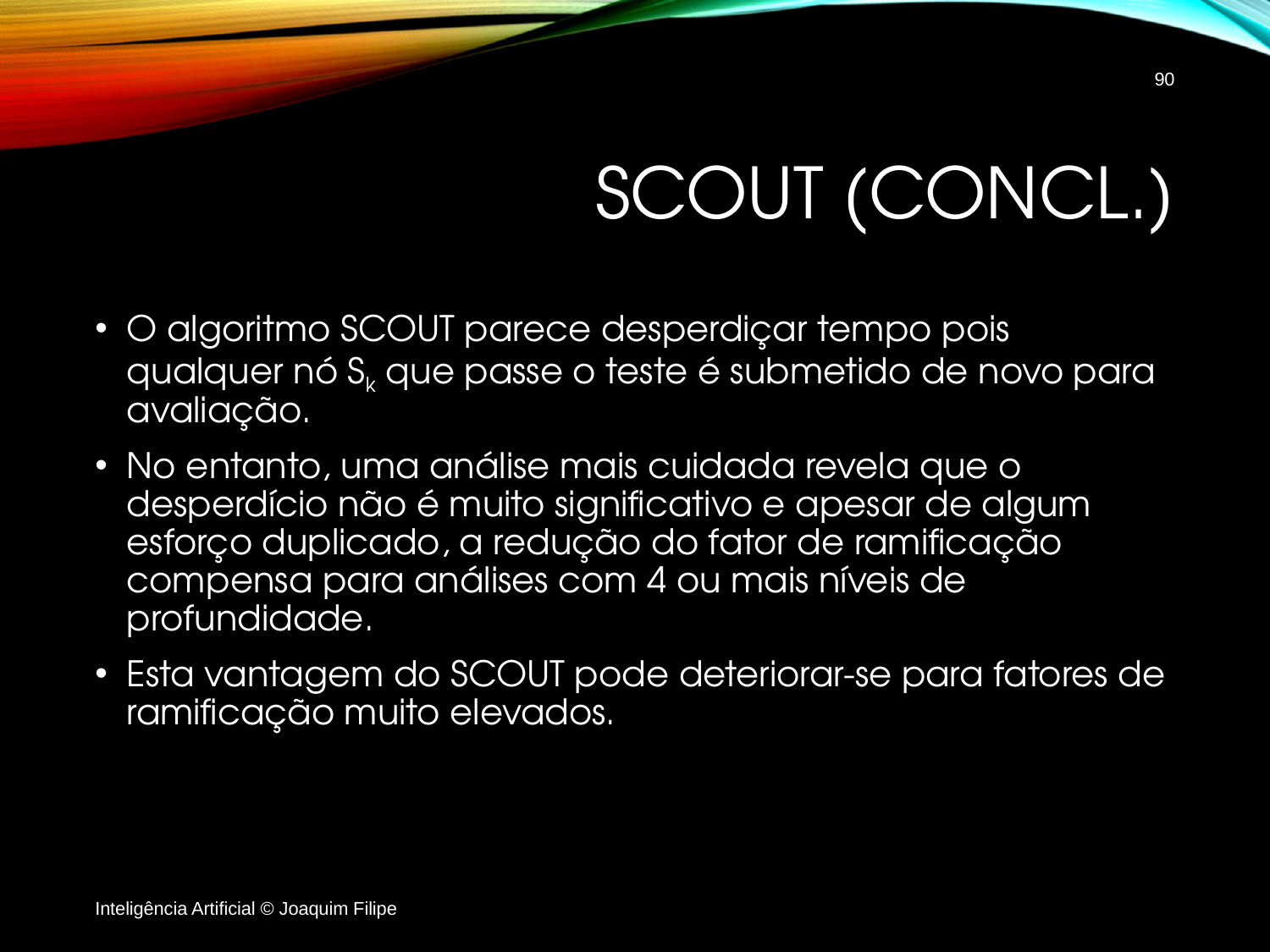

90
# SCOUT (Concl.)
O algoritmo SCOUT parece desperdiçar tempo pois qualquer nó Sk que passe o teste é submetido de novo para avaliação.
No entanto, uma análise mais cuidada revela que o desperdício não é muito significativo e apesar de algum esforço duplicado, a redução do fator de ramificação compensa para análises com 4 ou mais níveis de profundidade.
Esta vantagem do SCOUT pode deteriorar-se para fatores de ramificação muito elevados.

Inteligência Artificial © Joaquim Filipe